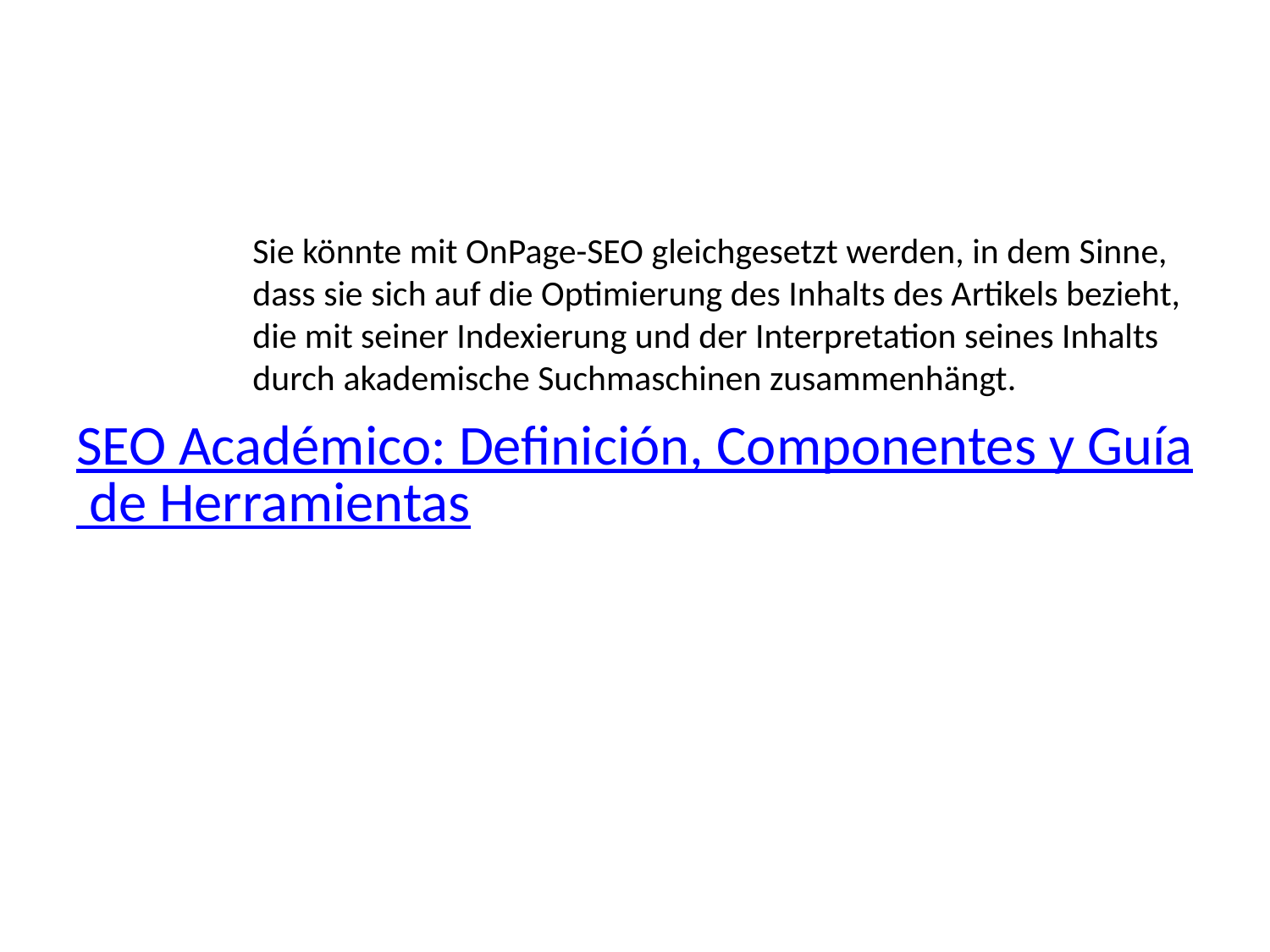

Sie könnte mit OnPage-SEO gleichgesetzt werden, in dem Sinne, dass sie sich auf die Optimierung des Inhalts des Artikels bezieht, die mit seiner Indexierung und der Interpretation seines Inhalts durch akademische Suchmaschinen zusammenhängt.
SEO Académico: Definición, Componentes y Guía de Herramientas